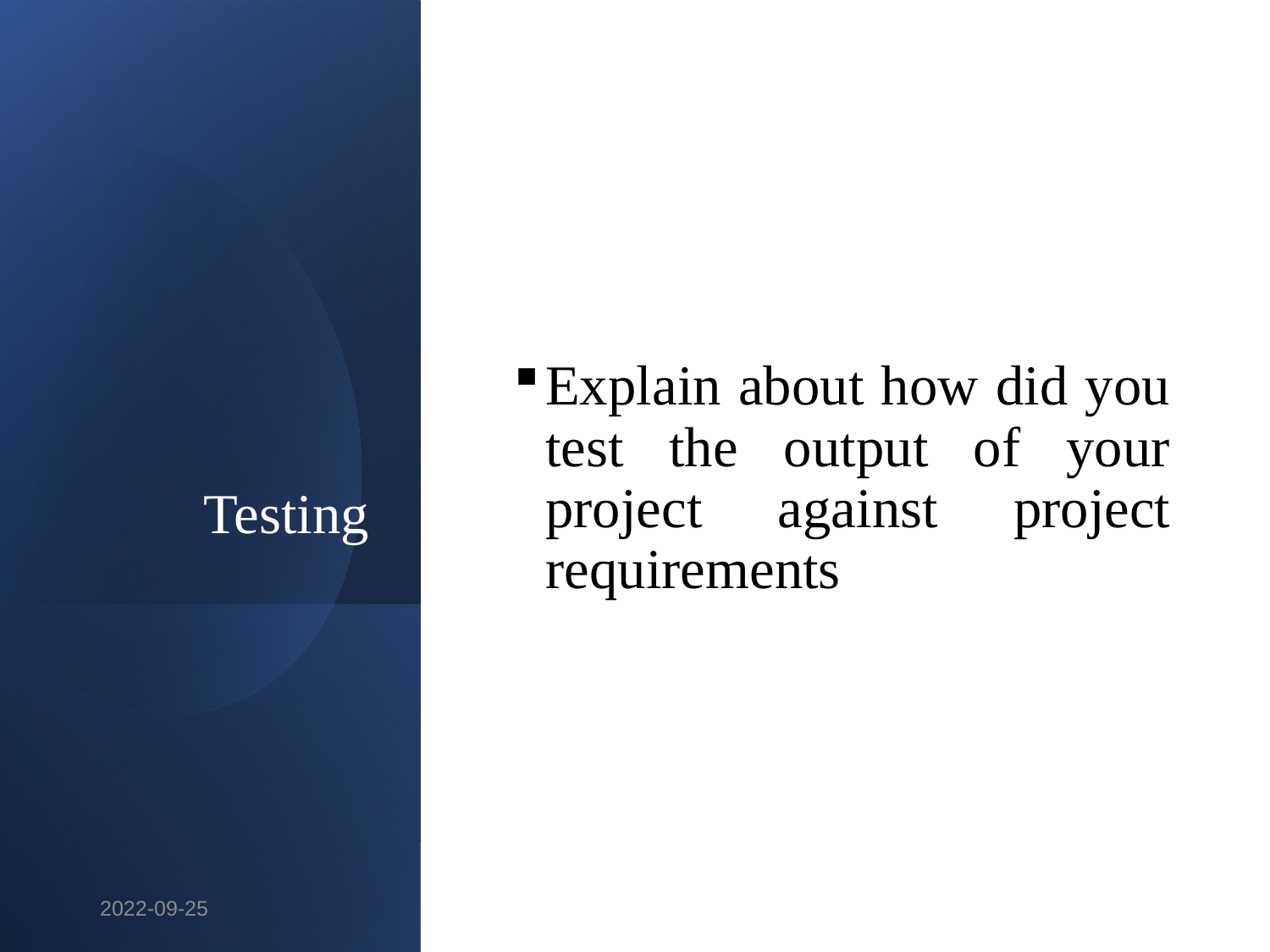

# Testing

Explain about how did you test the output of your project against project requirements

11
2022-09-25